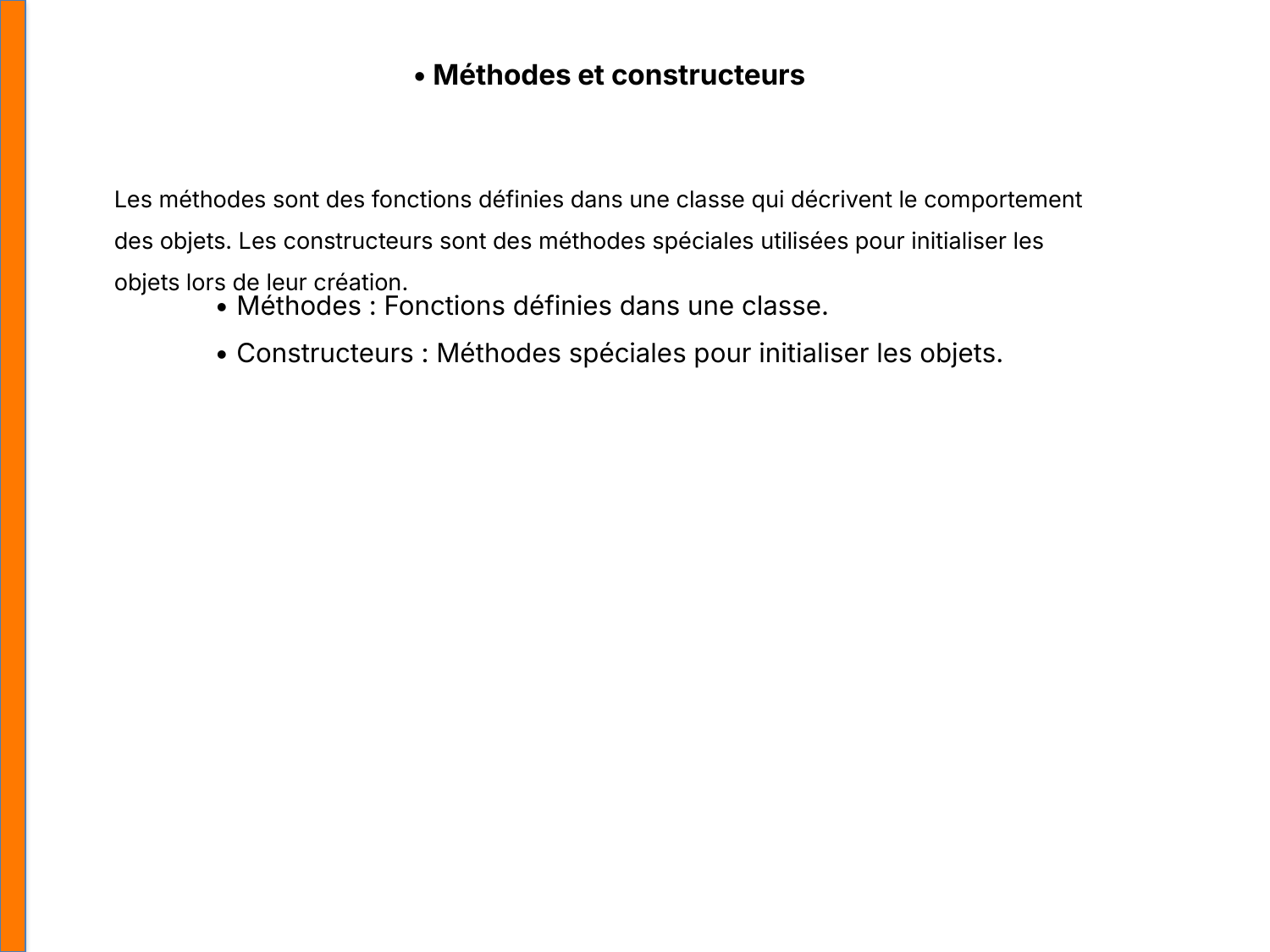

• Méthodes et constructeurs

Les méthodes sont des fonctions définies dans une classe qui décrivent le comportement des objets. Les constructeurs sont des méthodes spéciales utilisées pour initialiser les objets lors de leur création.

• Méthodes : Fonctions définies dans une classe.
• Constructeurs : Méthodes spéciales pour initialiser les objets.